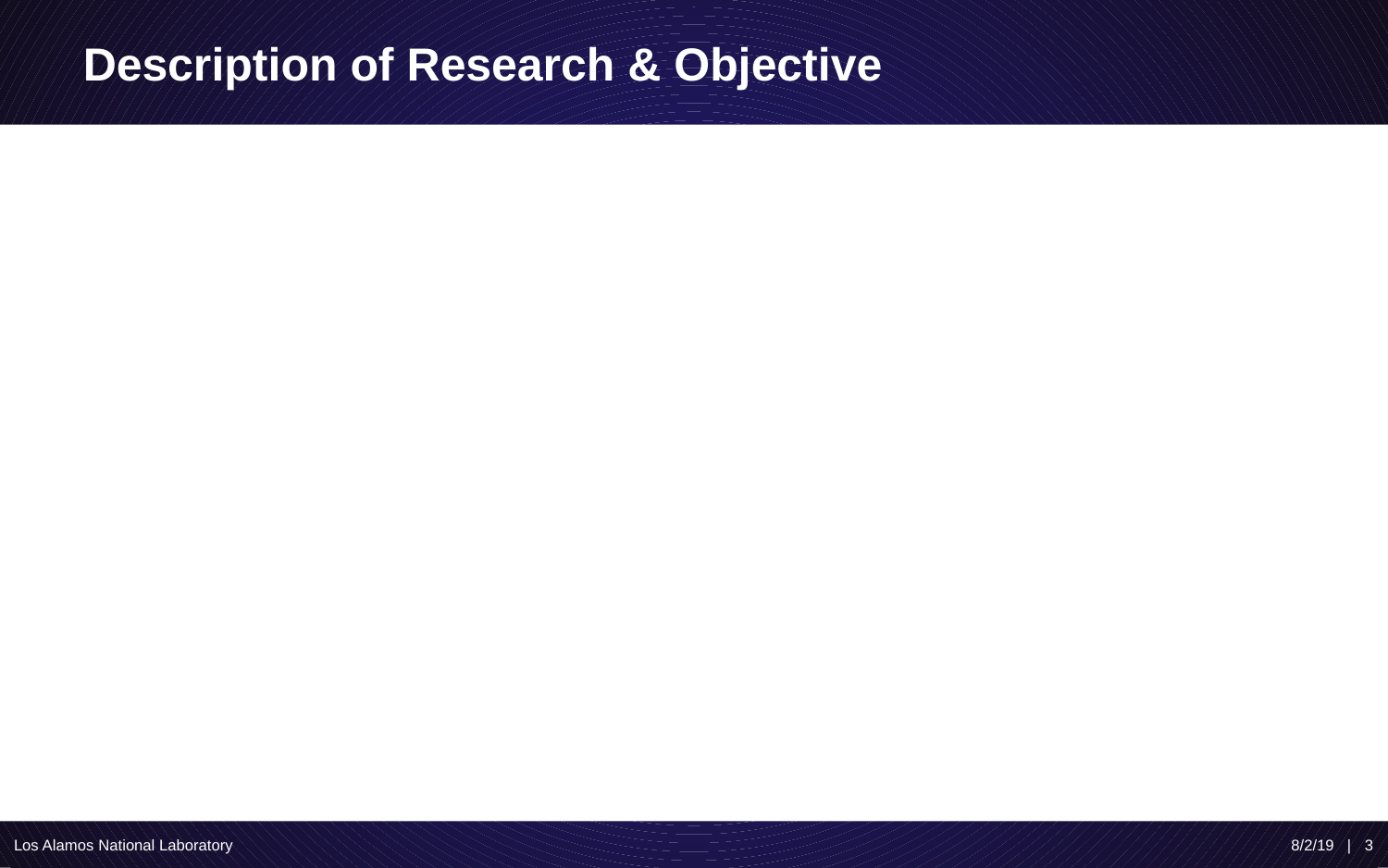

# Description of Research & Objective

Los Alamos National Laboratory
8/2/19   |   3